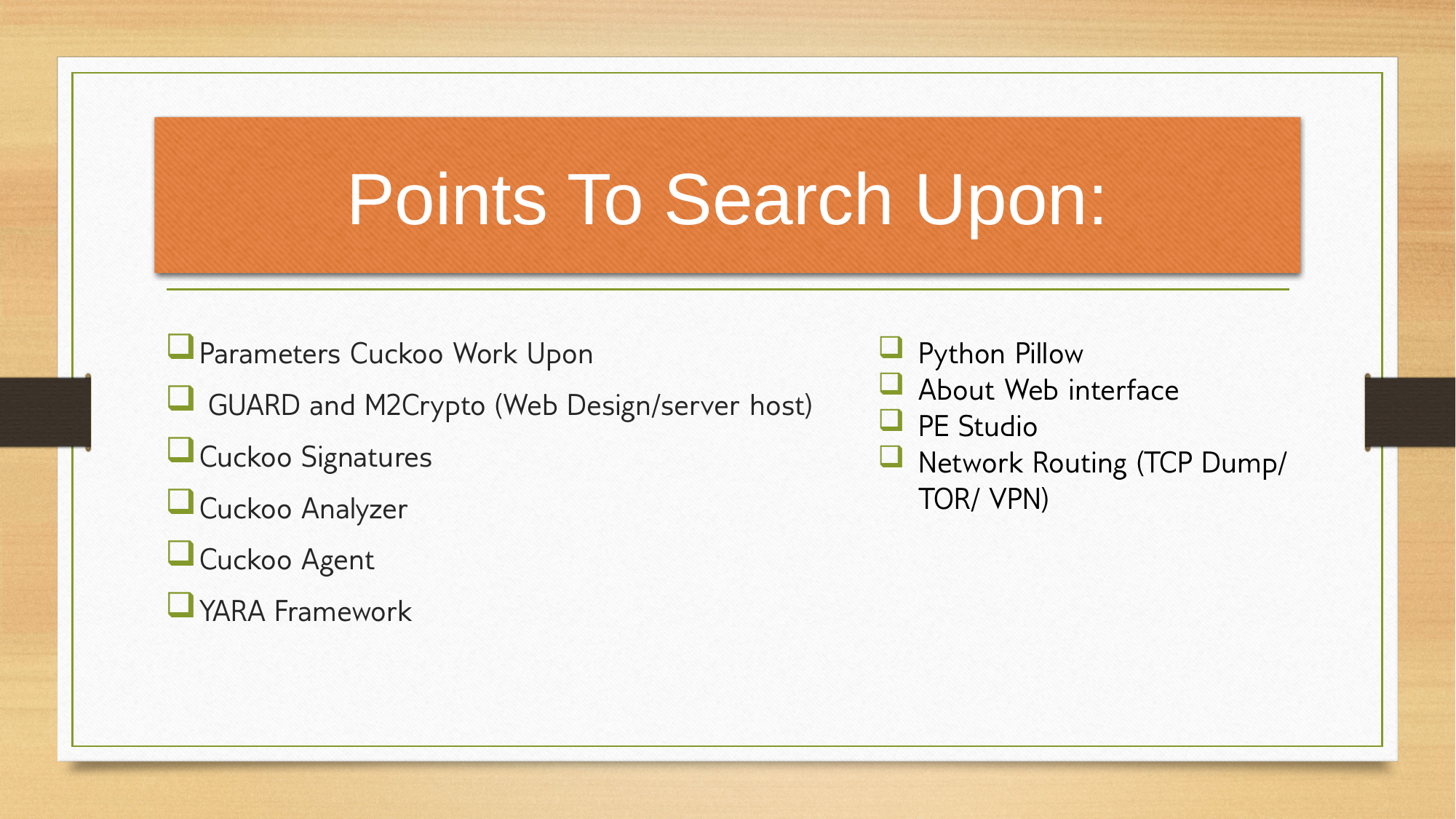

# Points To Search Upon:
Parameters Cuckoo Work Upon
 GUARD and M2Crypto (Web Design/server host)
Cuckoo Signatures
Cuckoo Analyzer
Cuckoo Agent
YARA Framework

Python Pillow
About Web interface
PE Studio
Network Routing (TCP Dump/ TOR/ VPN)